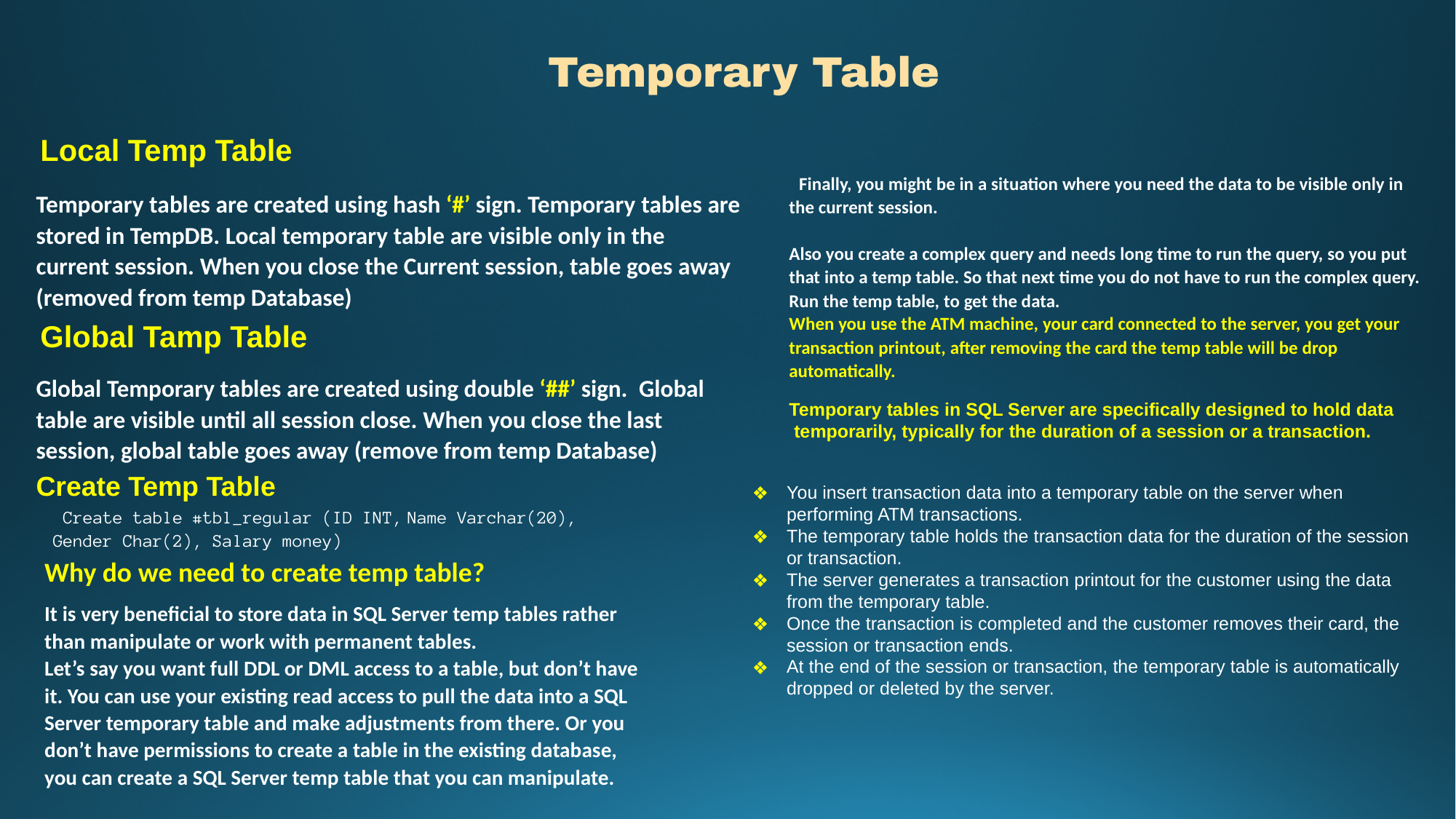

Temporary Table
Local Temp Table

 Finally, you might be in a situation where you need the data to be visible only in the current session.

Also you create a complex query and needs long time to run the query, so you put that into a temp table. So that next time you do not have to run the complex query. Run the temp table, to get the data.
When you use the ATM machine, your card connected to the server, you get your transaction printout, after removing the card the temp table will be drop automatically.
Temporary tables are created using hash ‘#’ sign. Temporary tables are stored in TempDB. Local temporary table are visible only in the current session. When you close the Current session, table goes away (removed from temp Database)
Global Tamp Table
Global Temporary tables are created using double ‘##’ sign.  Global table are visible until all session close. When you close the last session, global table goes away (remove from temp Database)
Temporary tables in SQL Server are specifically designed to hold data
 temporarily, typically for the duration of a session or a transaction.
Create Temp Table
You insert transaction data into a temporary table on the server when performing ATM transactions.
The temporary table holds the transaction data for the duration of the session or transaction.
The server generates a transaction printout for the customer using the data from the temporary table.
Once the transaction is completed and the customer removes their card, the session or transaction ends.
At the end of the session or transaction, the temporary table is automatically dropped or deleted by the server.
 Create table #tbl_regular (ID INT, Name Varchar(20), Gender Char(2), Salary money)
Why do we need to create temp table?

It is very beneficial to store data in SQL Server temp tables rather than manipulate or work with permanent tables.
Let’s say you want full DDL or DML access to a table, but don’t have it. You can use your existing read access to pull the data into a SQL Server temporary table and make adjustments from there. Or you don’t have permissions to create a table in the existing database, you can create a SQL Server temp table that you can manipulate.